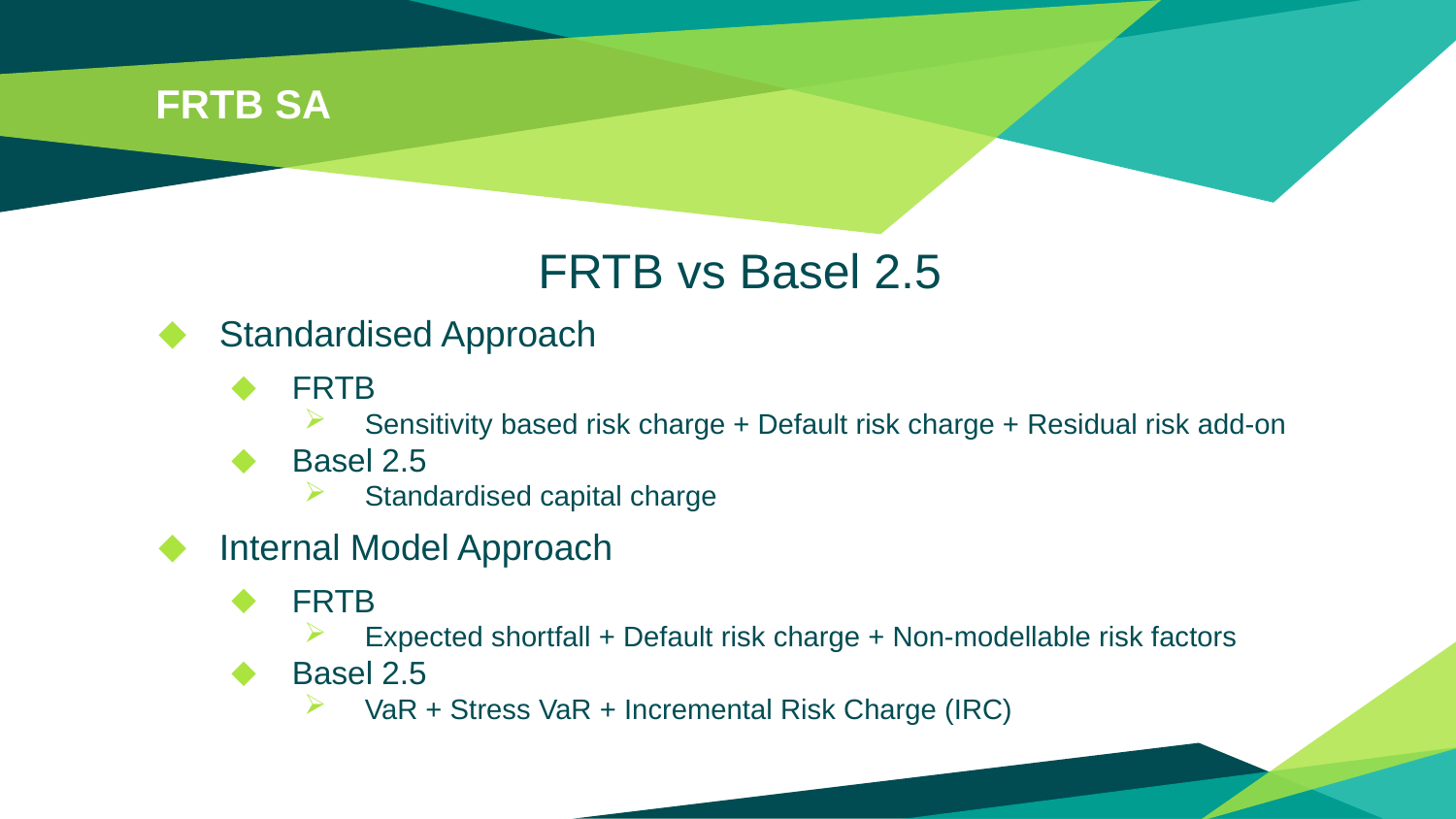

# FRTB SA
FRTB vs Basel 2.5
Standardised Approach
FRTB
Sensitivity based risk charge + Default risk charge + Residual risk add-on
Basel 2.5
Standardised capital charge
Internal Model Approach
FRTB
Expected shortfall + Default risk charge + Non-modellable risk factors
Basel 2.5
VaR + Stress VaR + Incremental Risk Charge (IRC)